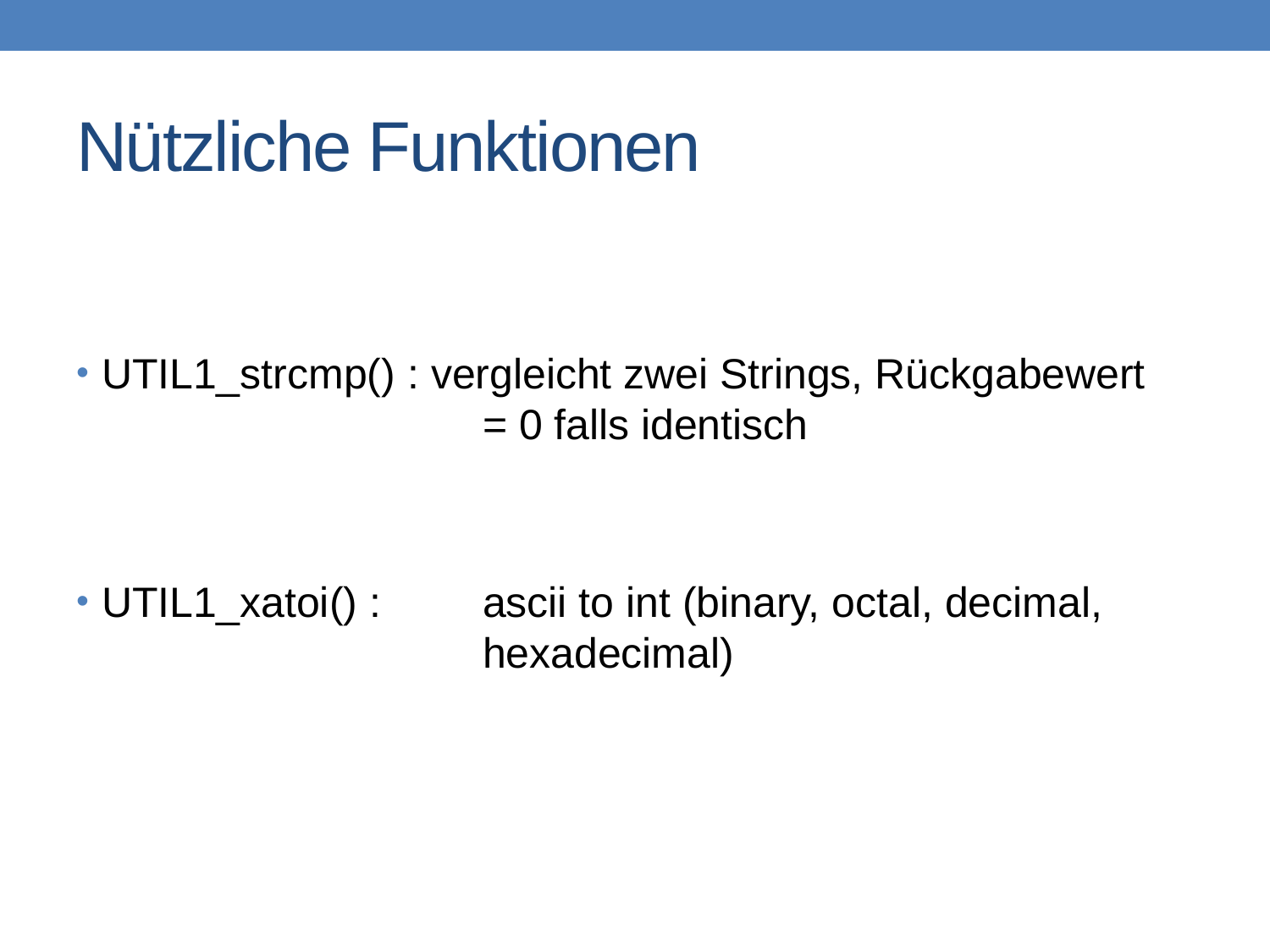

# Nützliche Funktionen

UTIL1_strcmp() : vergleicht zwei Strings, Rückgabewert 			= 0 falls identisch

UTIL1_xatoi() : 	ascii to int (binary, octal, decimal, 				hexadecimal)